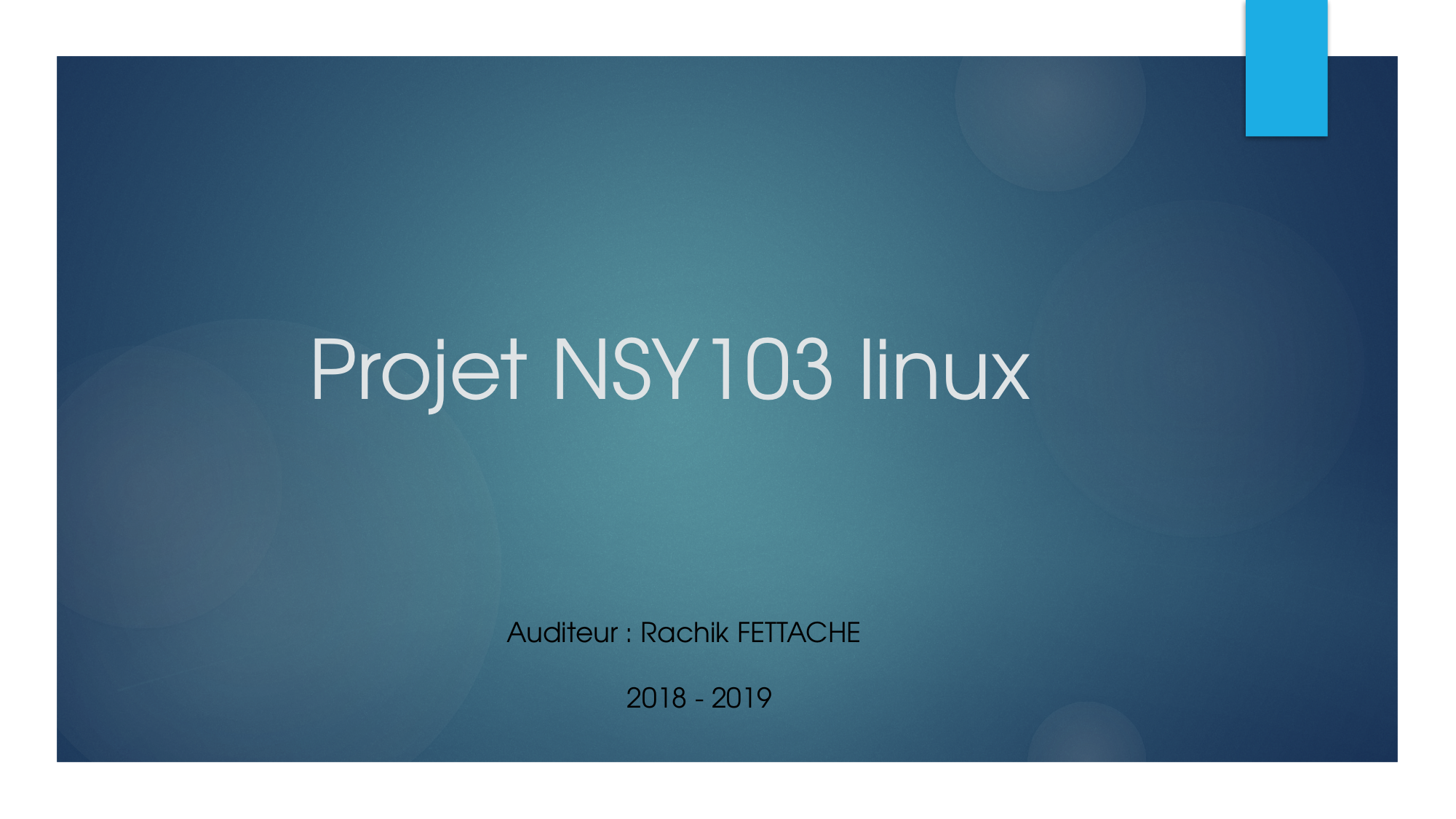

# Projet NSY103 linux
Auditeur : Rachik FETTACHE

2018 - 2019